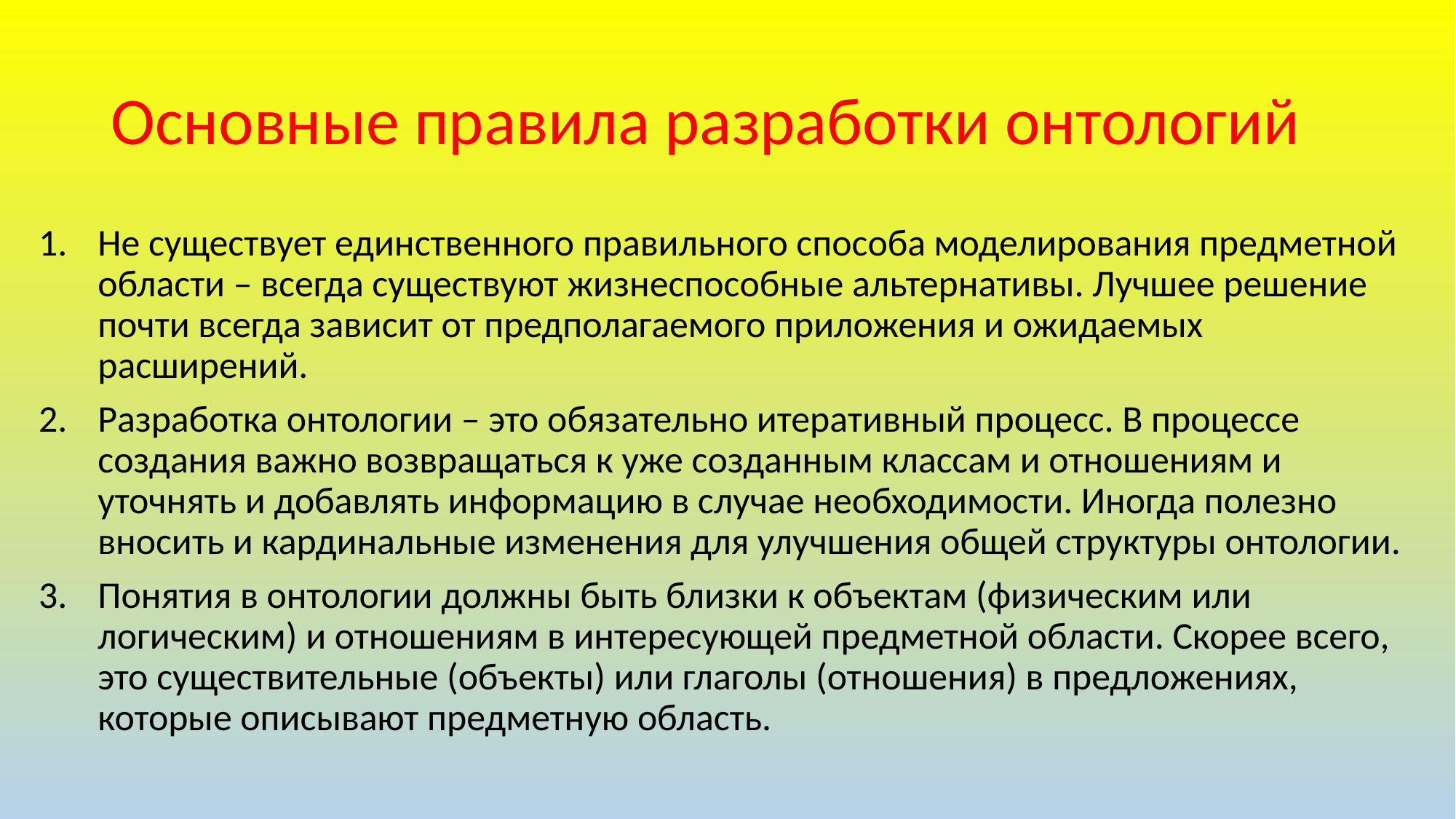

# Основные правила разработки онтологий
Не существует единственного правильного способа моделирования предметной области – всегда существуют жизнеспособные альтернативы. Лучшее решение почти всегда зависит от предполагаемого приложения и ожидаемых расширений.
Разработка онтологии – это обязательно итеративный процесс. В процессе создания важно возвращаться к уже созданным классам и отношениям и уточнять и добавлять информацию в случае необходимости. Иногда полезно вносить и кардинальные изменения для улучшения общей структуры онтологии.
Понятия в онтологии должны быть близки к объектам (физическим или логическим) и отношениям в интересующей предметной области. Скорее всего, это существительные (объекты) или глаголы (отношения) в предложениях, которые описывают предметную область.